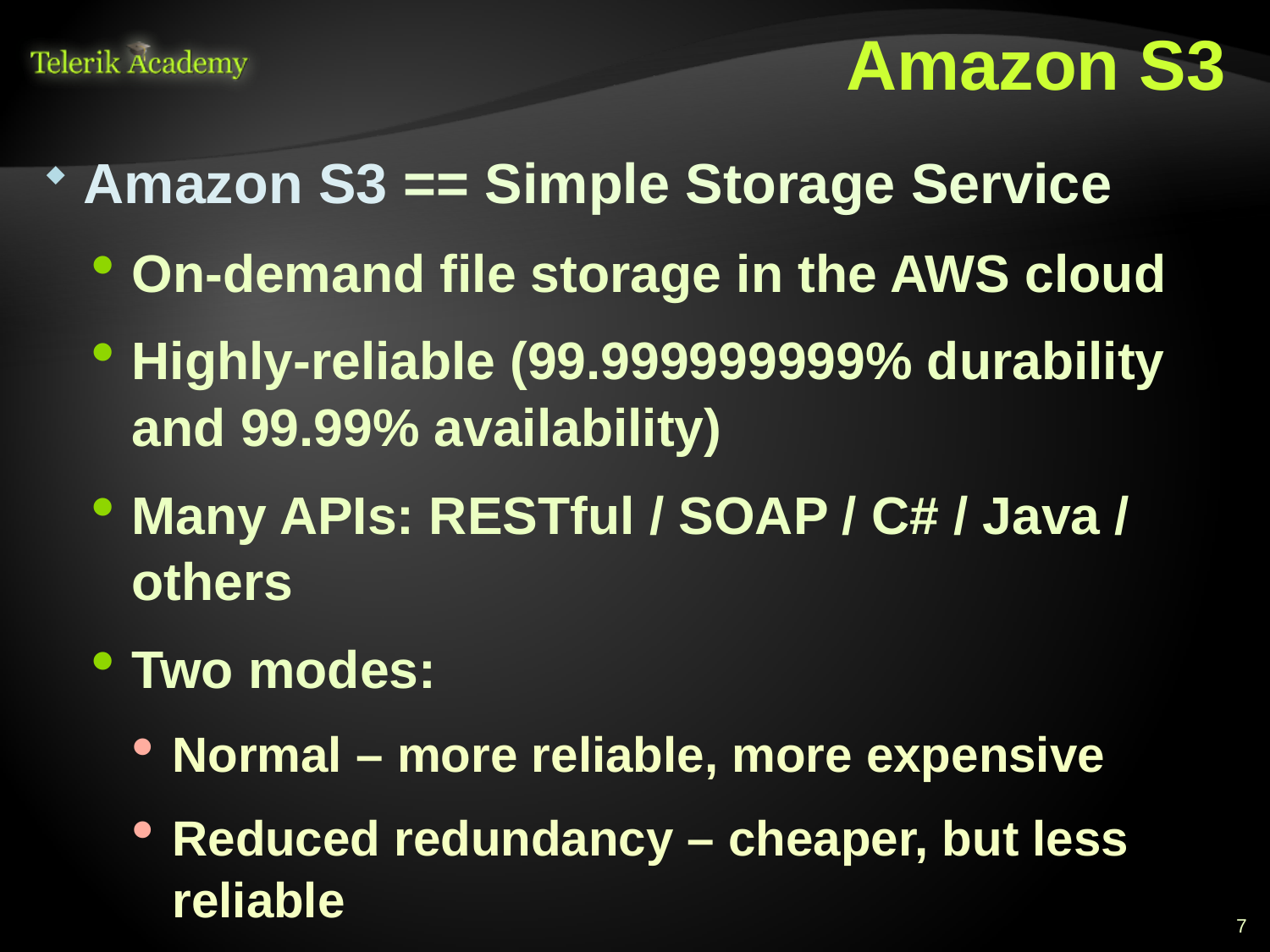

# Amazon S3
Amazon S3 == Simple Storage Service
On-demand file storage in the AWS cloud
Highly-reliable (99.999999999% durability and 99.99% availability)
Many APIs: RESTful / SOAP / C# / Java / others
Two modes:
Normal – more reliable, more expensive
Reduced redundancy – cheaper, but less reliable
Multiple locations: US, Europe, Asia
7